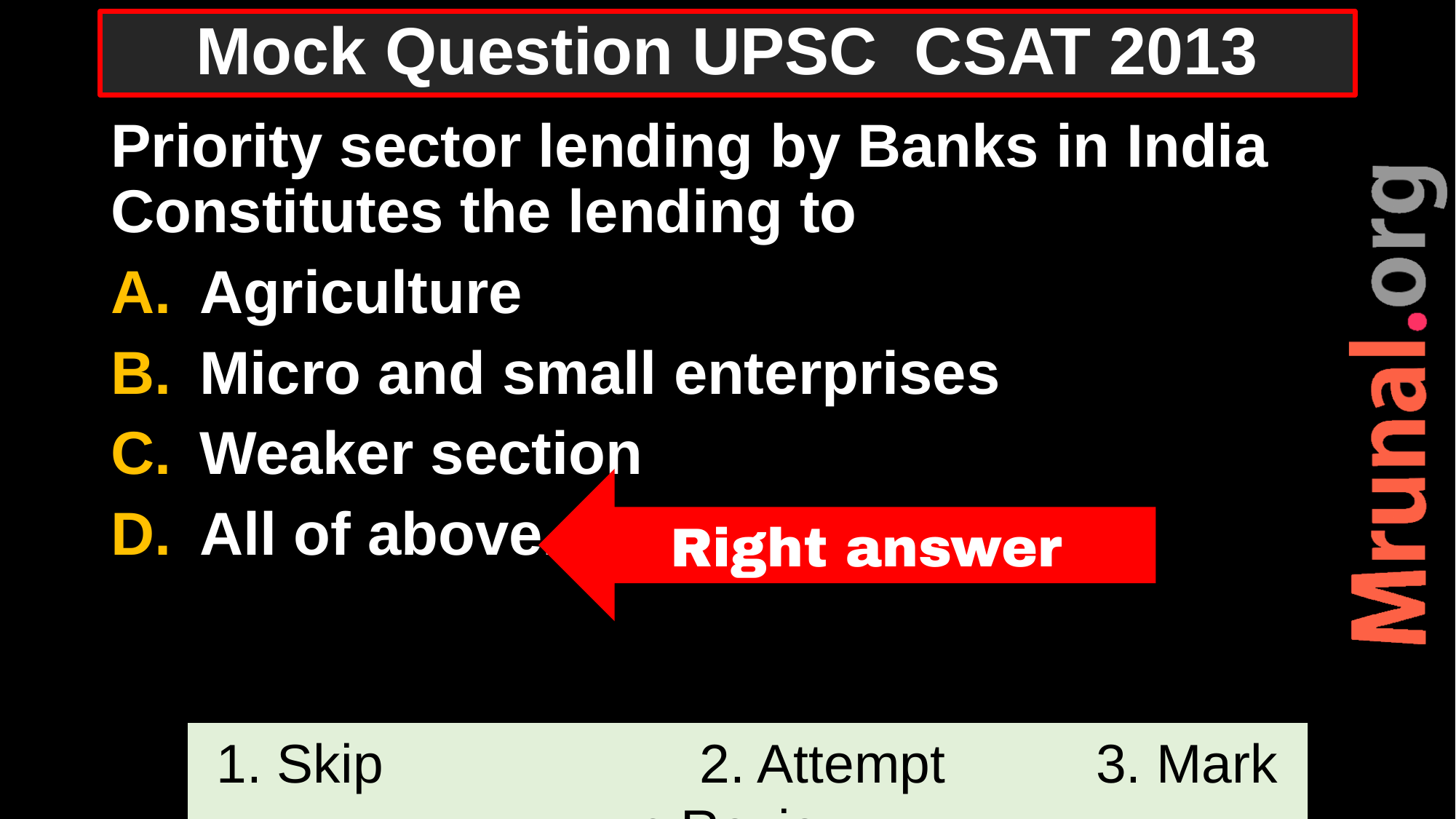

# Mock Question UPSC  CSAT 2013
Priority sector lending by Banks in India Constitutes the lending to
Agriculture
Micro and small enterprises
Weaker section
All of above.
Right answer